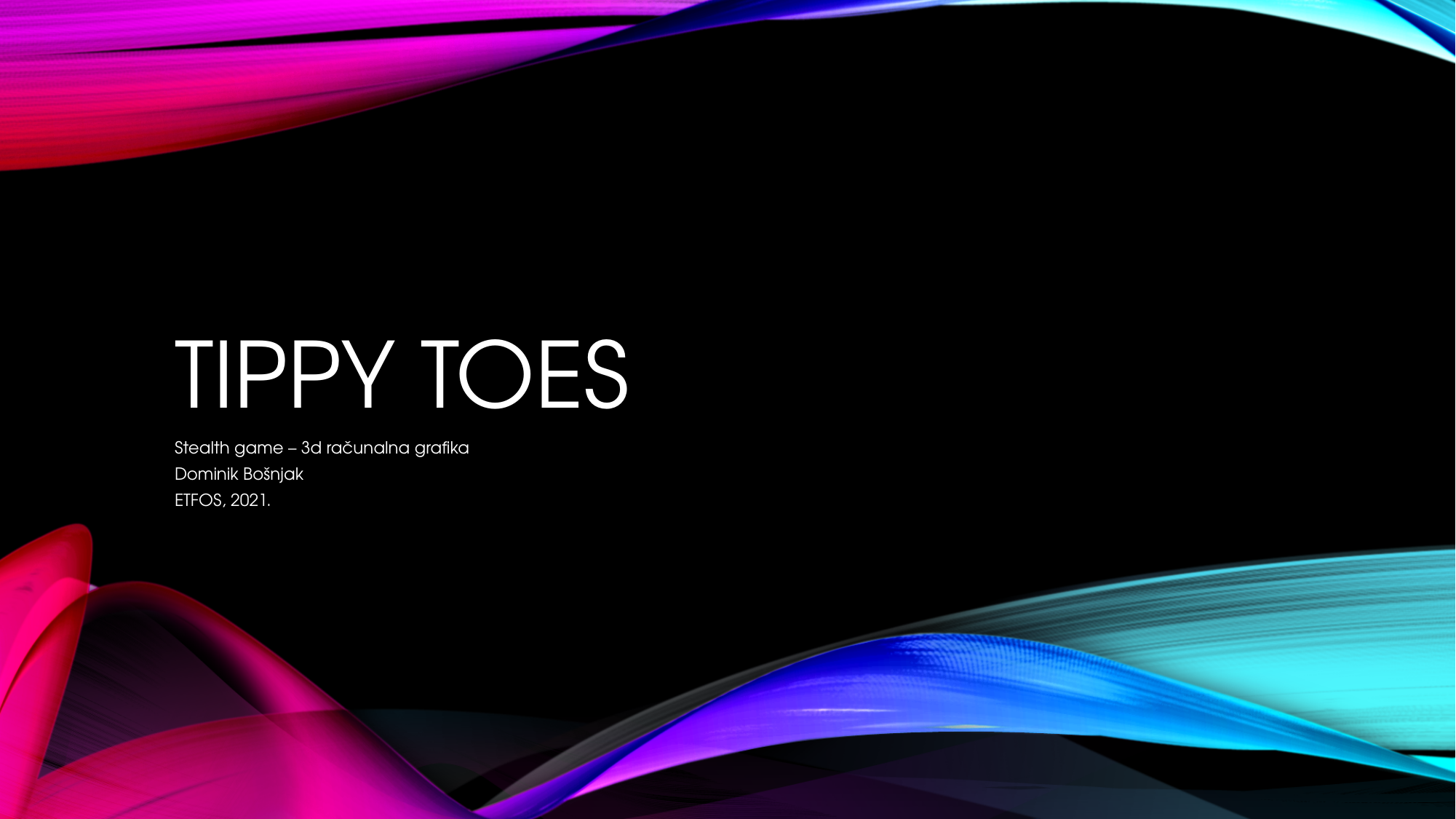

# Tippy Toes
Stealth game – 3d računalna grafika
Dominik Bošnjak
ETFOS, 2021.